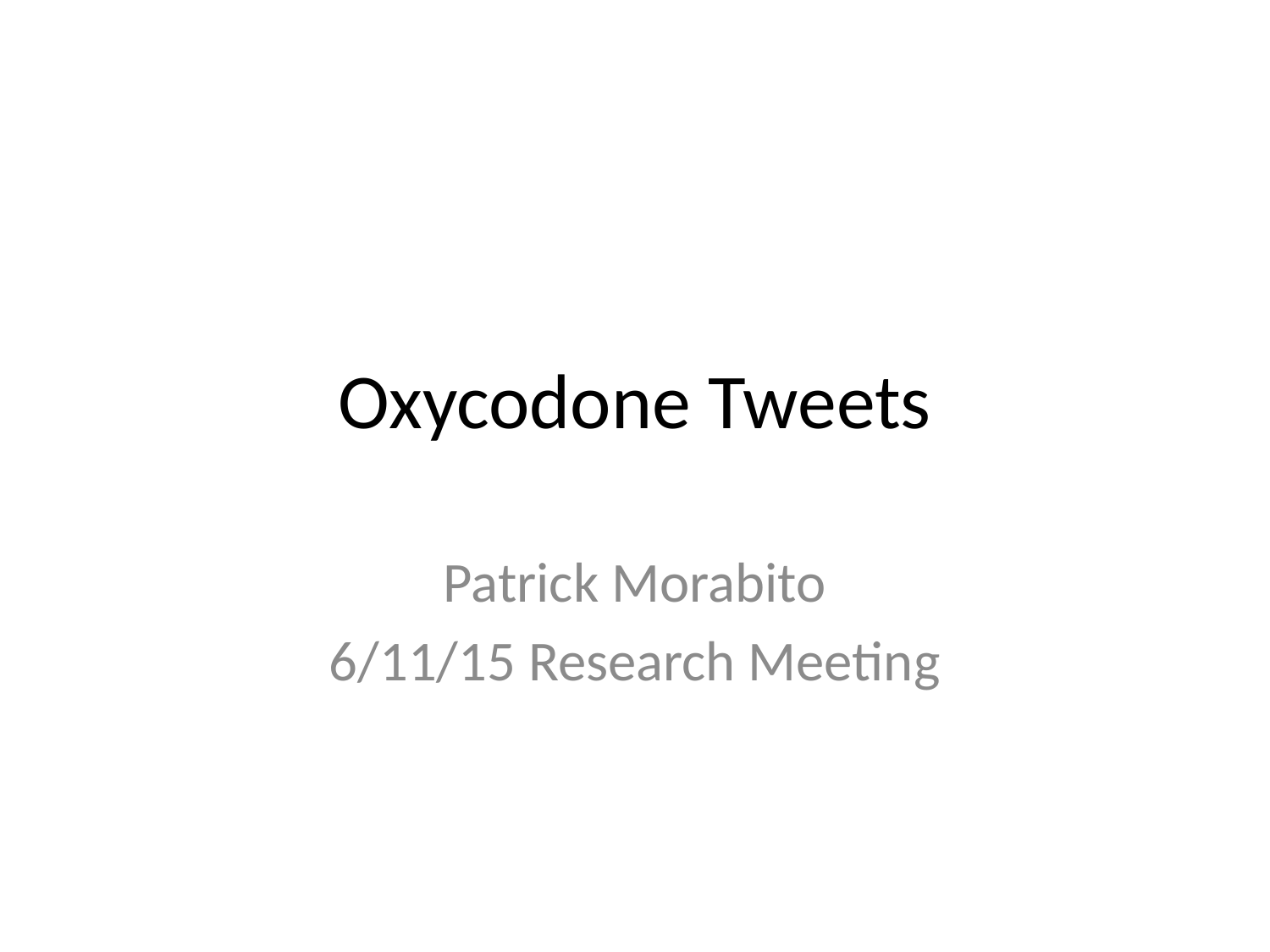

# Oxycodone Tweets
Patrick Morabito
6/11/15 Research Meeting